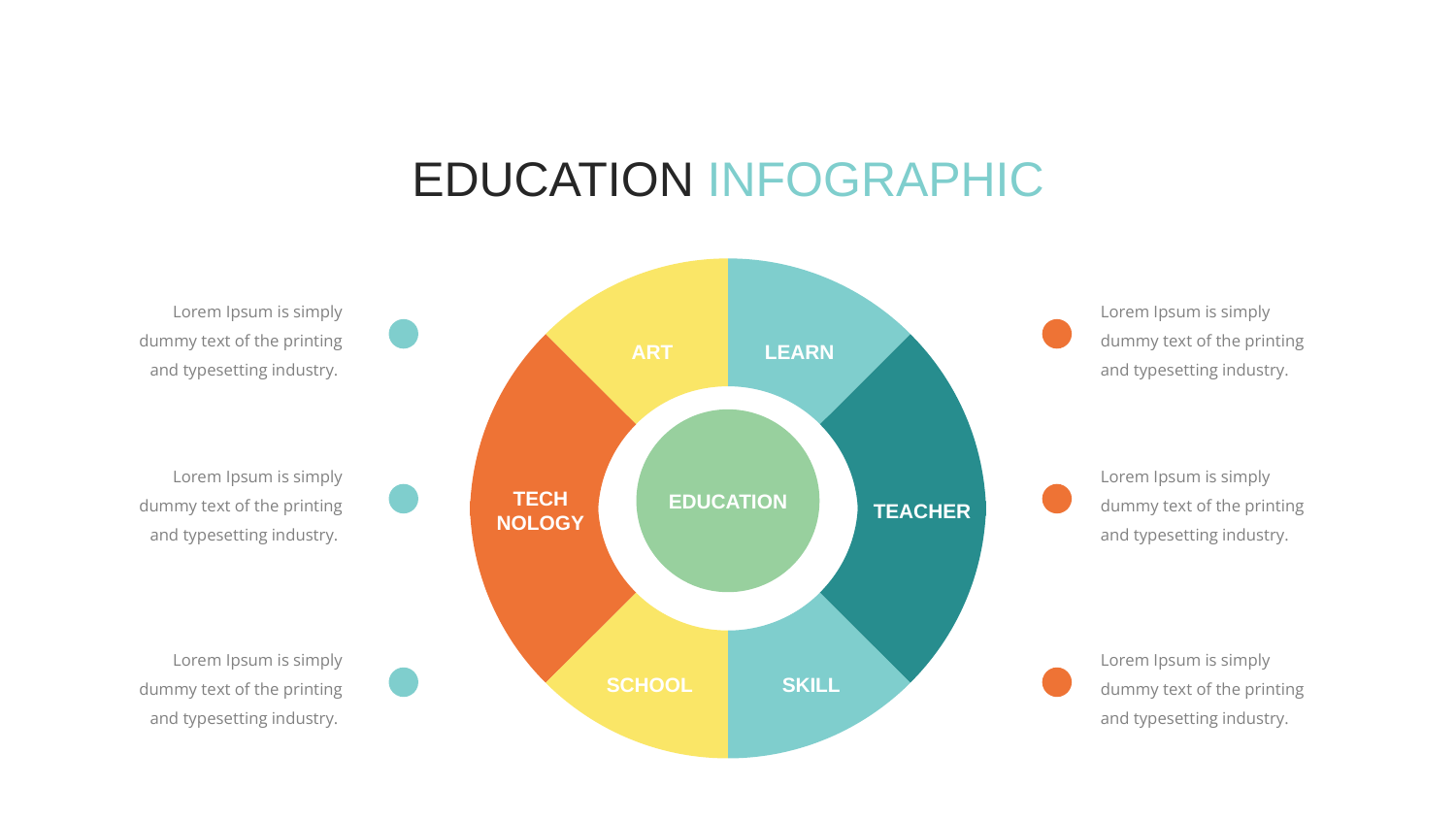

EDUCATION INFOGRAPHIC

ART
LEARN

TECH
NOLOGY
EDUCATION
TEACHER
SCHOOL
SKILL
Lorem Ipsum is simply dummy text of the printing and typesetting industry.
Lorem Ipsum is simply dummy text of the printing and typesetting industry.

Lorem Ipsum is simply dummy text of the printing and typesetting industry.
Lorem Ipsum is simply dummy text of the printing and typesetting industry.

Lorem Ipsum is simply dummy text of the printing and typesetting industry.
Lorem Ipsum is simply dummy text of the printing and typesetting industry.